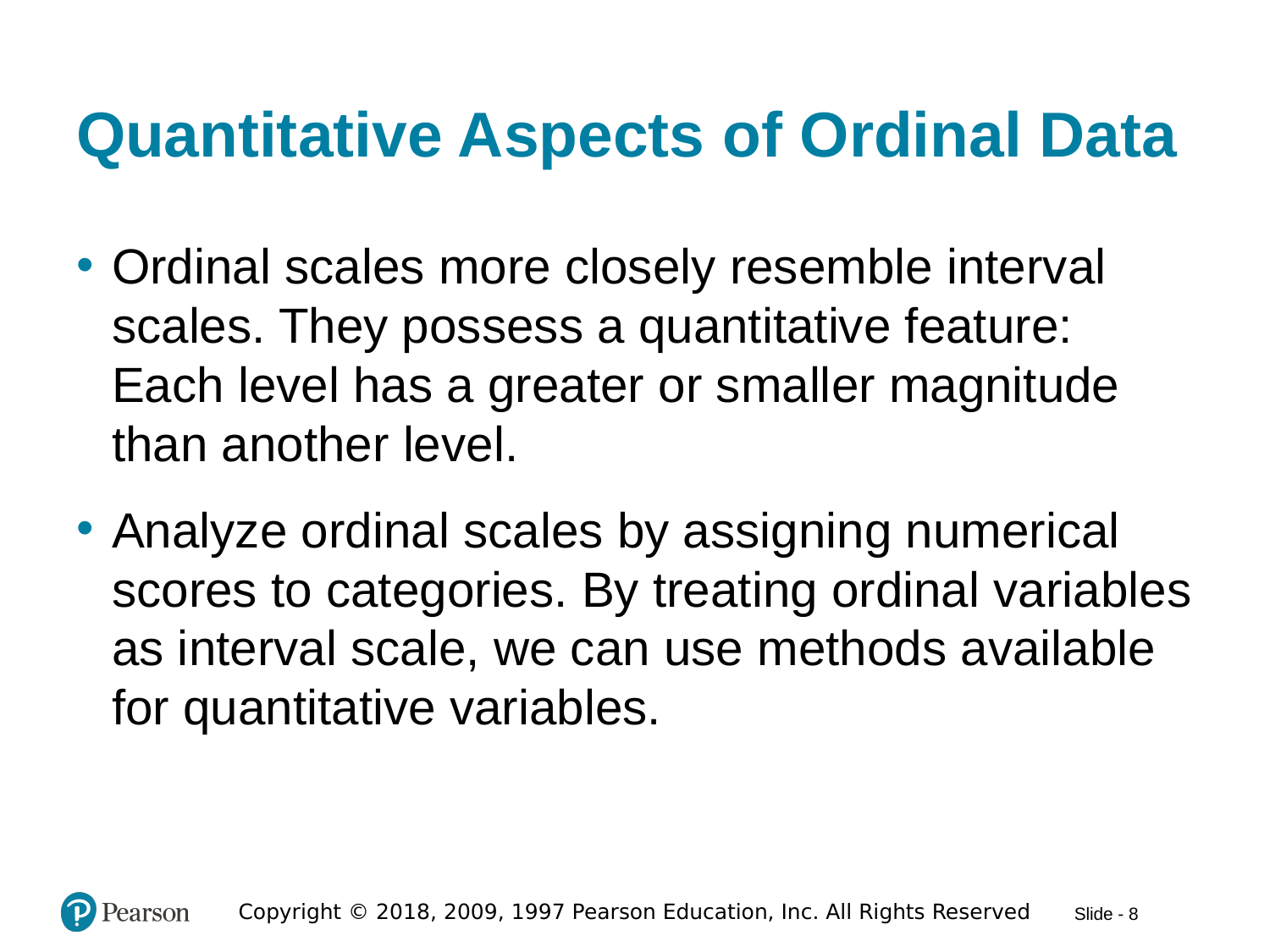

# Quantitative Aspects of Ordinal Data
Ordinal scales more closely resemble interval scales. They possess a quantitative feature: Each level has a greater or smaller magnitude than another level.
Analyze ordinal scales by assigning numerical scores to categories. By treating ordinal variables as interval scale, we can use methods available for quantitative variables.